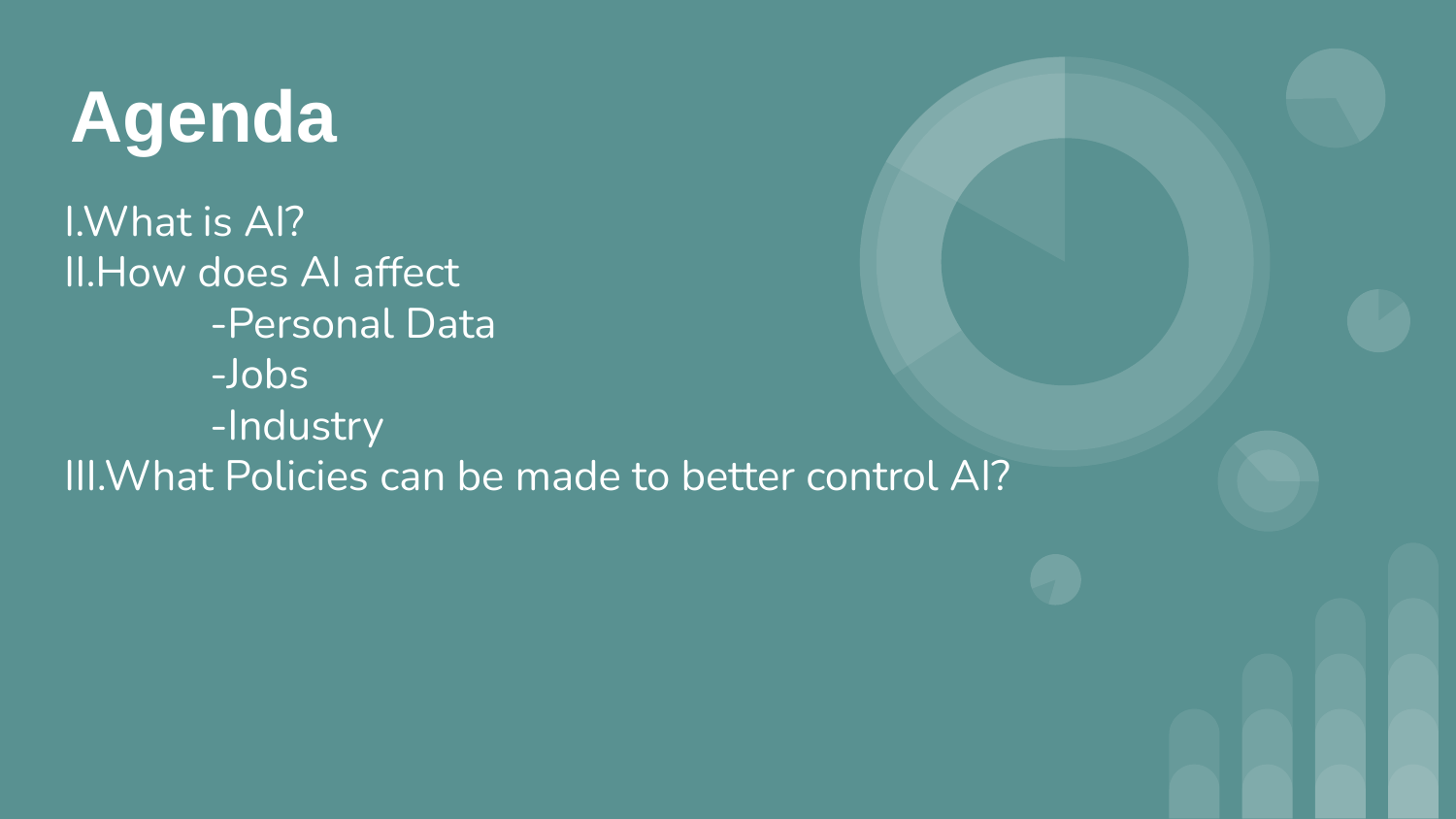

# Agenda
I.What is AI?
II.How does AI affect
	-Personal Data
	-Jobs
	-Industry
III.What Policies can be made to better control AI?